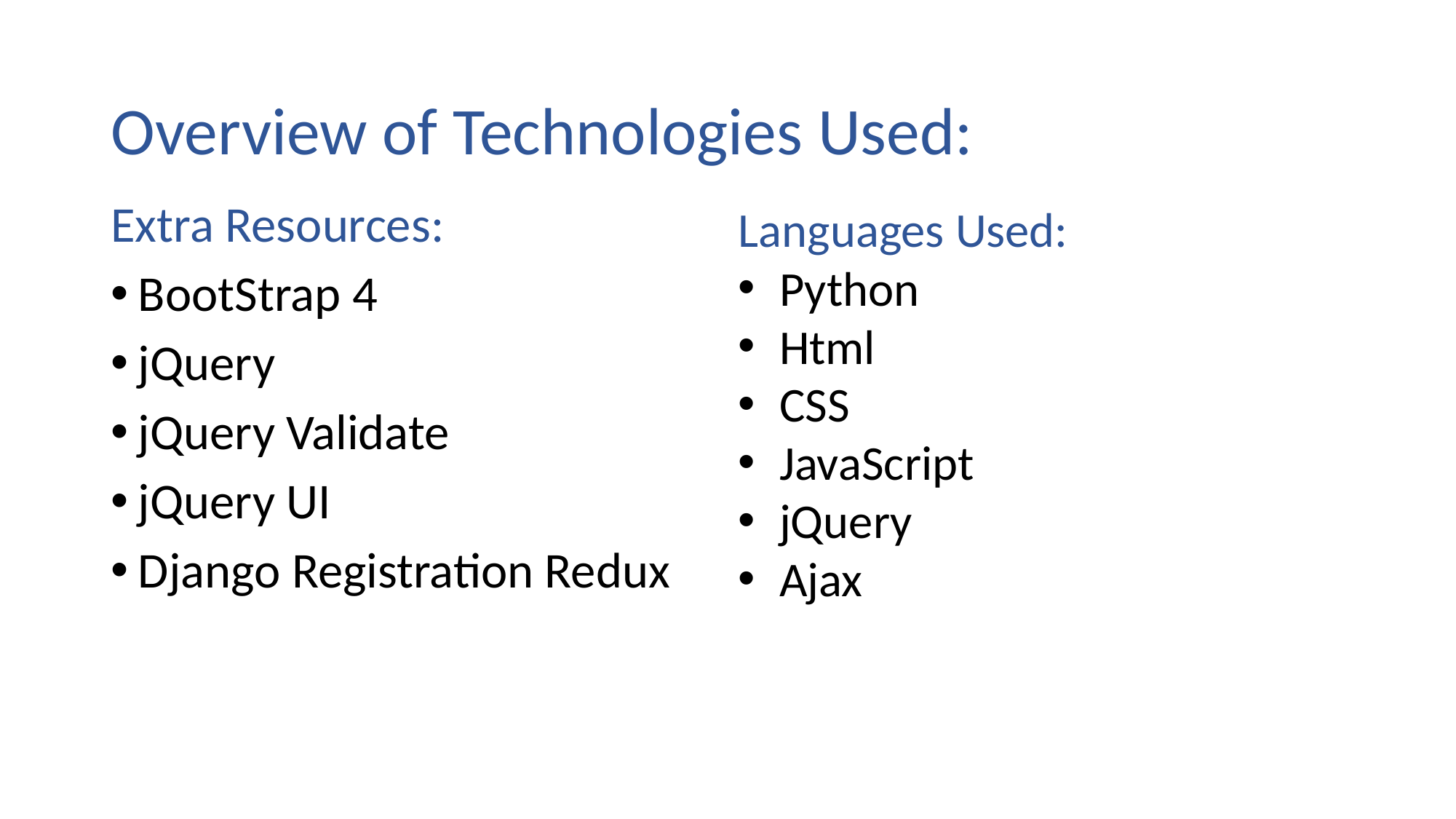

# Overview of Technologies Used:
Extra Resources:
BootStrap 4
jQuery
jQuery Validate
jQuery UI
Django Registration Redux

Languages Used:
Python
Html
CSS
JavaScript
jQuery
Ajax